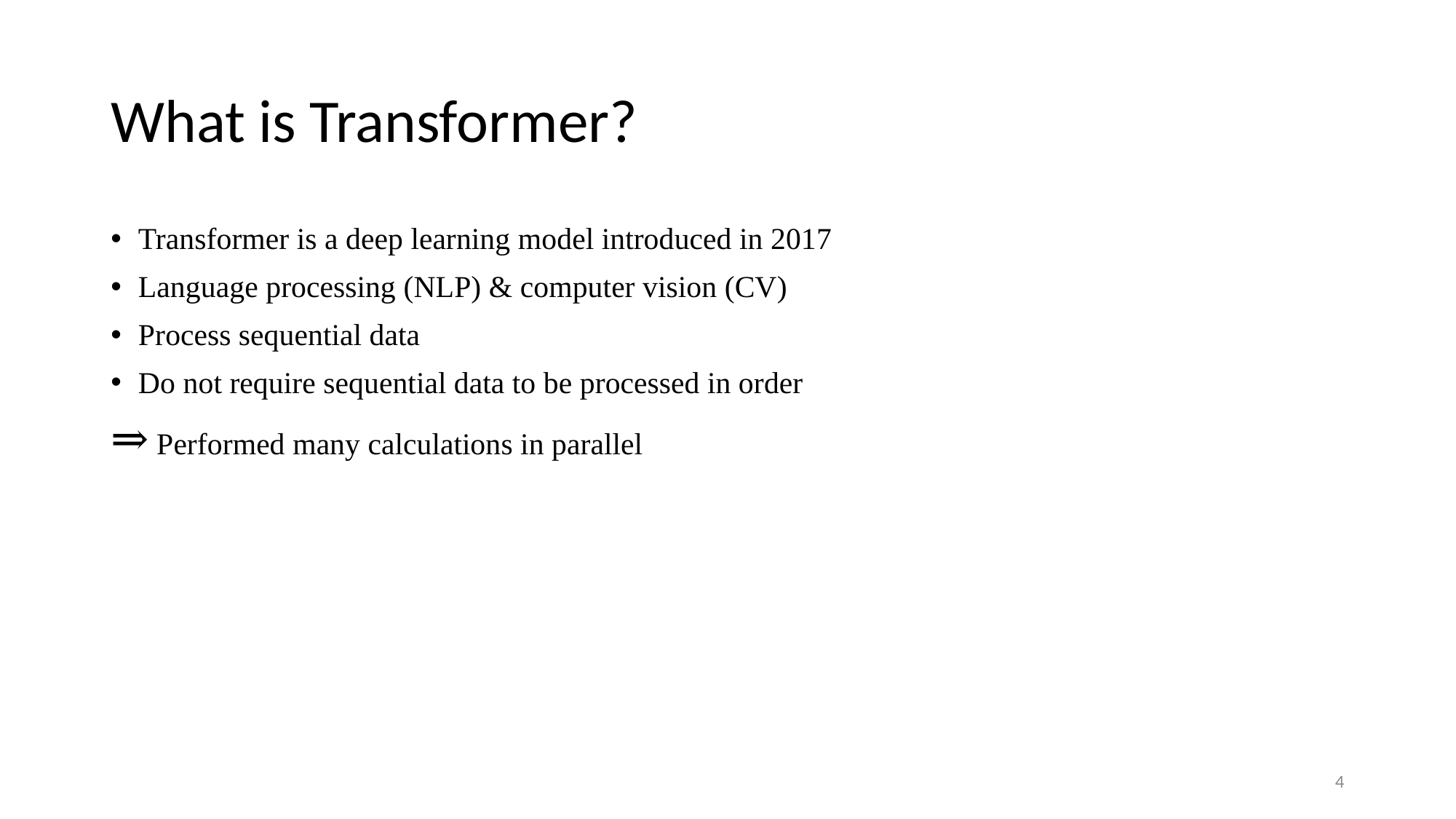

# What is Transformer?
Transformer is a deep learning model introduced in 2017
Language processing (NLP) & computer vision (CV)
Process sequential data
Do not require sequential data to be processed in order
⇒ Performed many calculations in parallel
4